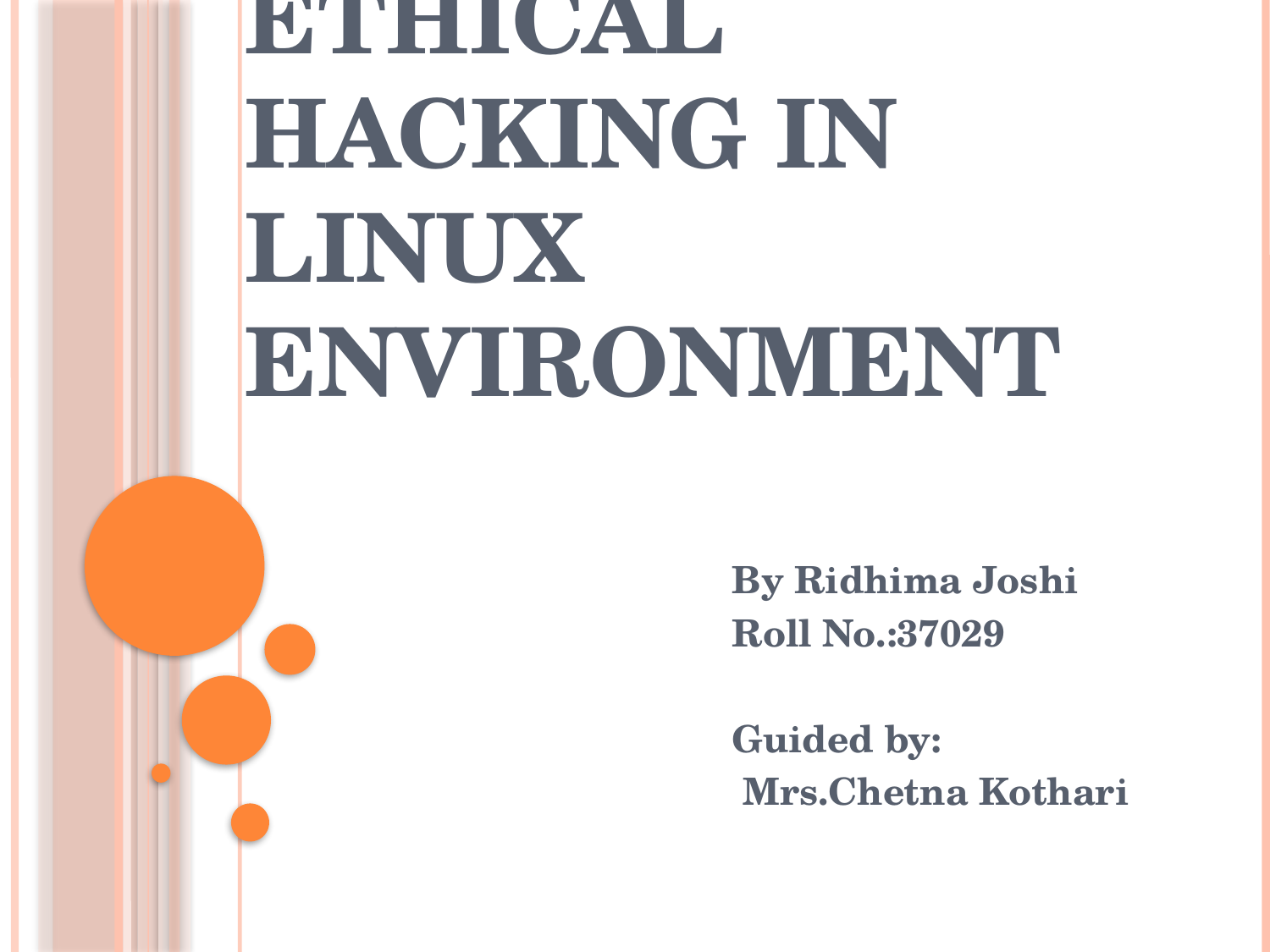

# Ethical hacking in Linux environment
By Ridhima Joshi
Roll No.:37029

Guided by:
 Mrs.Chetna Kothari